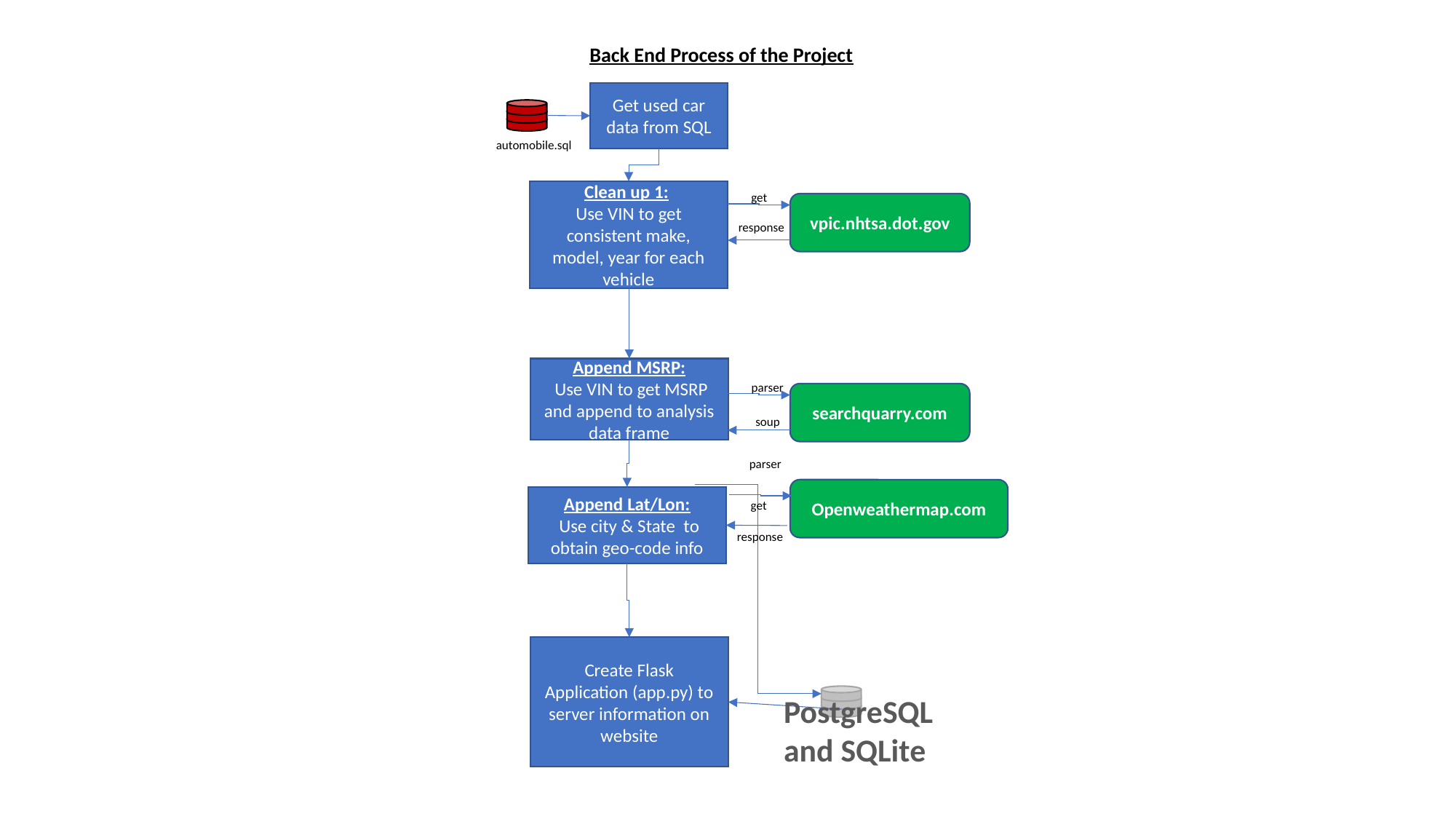

Back End Process of the Project
Get used car data from SQL

automobile.sql
Clean up 1:
Use VIN to get consistent make, model, year for each vehicle
get
vpic.nhtsa.dot.gov
response
Append MSRP:
 Use VIN to get MSRP and append to analysis data frame
parser
searchquarry.com
soup
parser
Openweathermap.com
Append Lat/Lon:
 Use city & State  to obtain geo-code info
get
response
Create Flask Application (app.py) to server information on website
PostgreSQL and SQLite